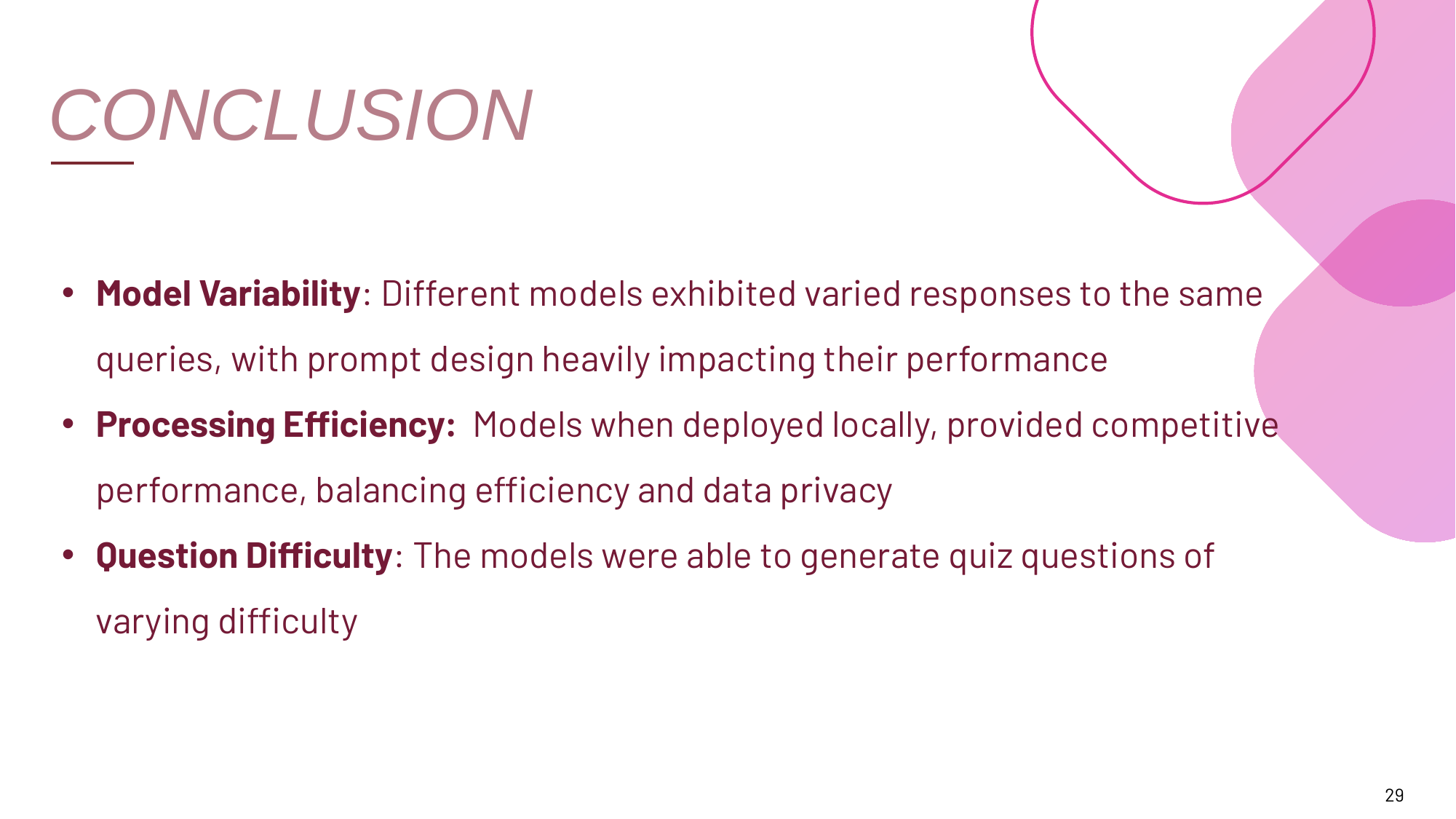

CONCLUSION

Model Variability: Different models exhibited varied responses to the same queries, with prompt design heavily impacting their performance
Processing Efficiency:  Models when deployed locally, provided competitive performance, balancing efficiency and data privacy
Question Difficulty: The models were able to generate quiz questions of varying difficulty

29